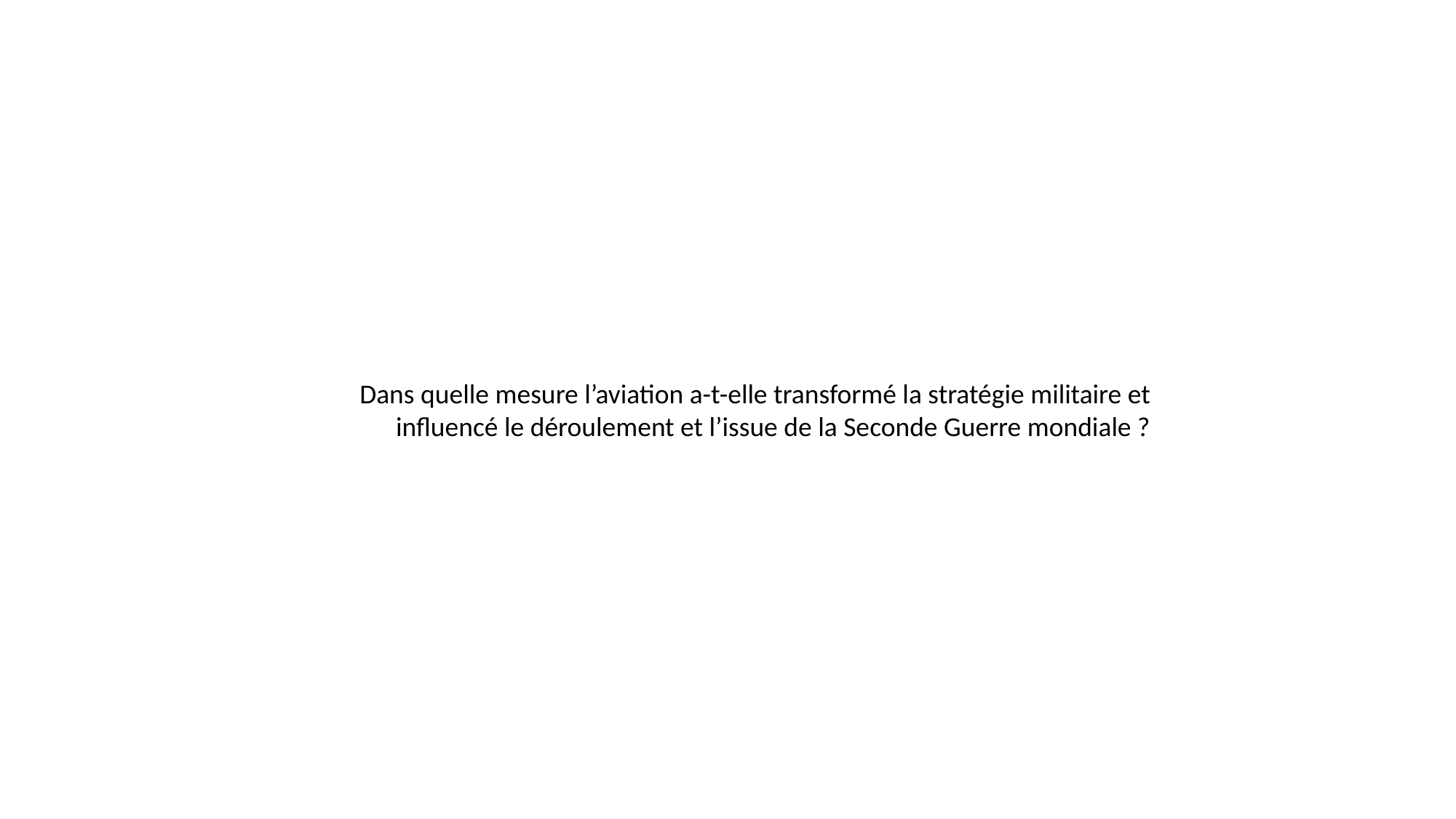

Dans quelle mesure l’aviation a-t-elle transformé la stratégie militaire et influencé le déroulement et l’issue de la Seconde Guerre mondiale ?